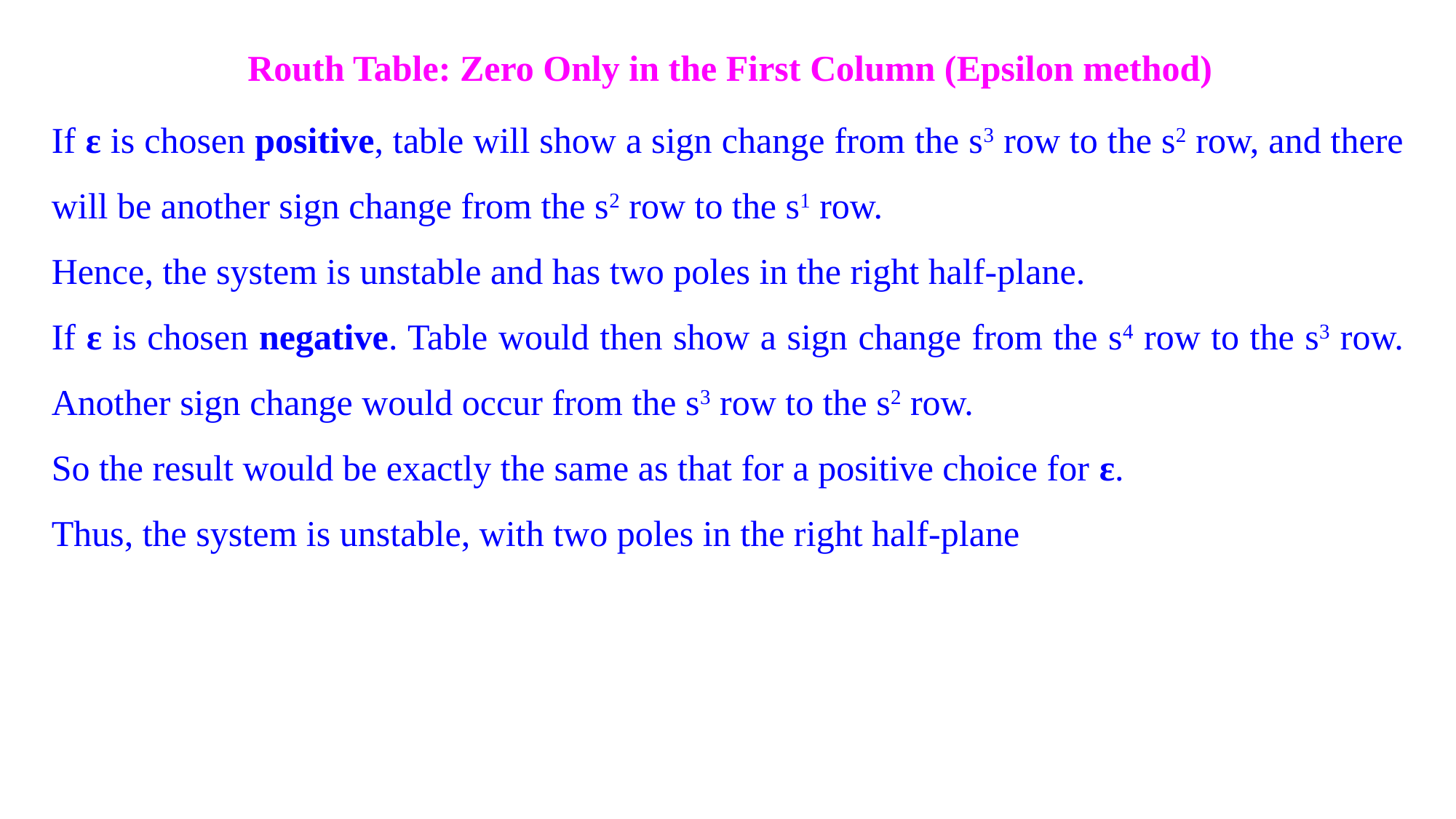

Routh Table: Zero Only in the First Column (Epsilon method)
If ε is chosen positive, table will show a sign change from the s3 row to the s2 row, and there will be another sign change from the s2 row to the s1 row.
Hence, the system is unstable and has two poles in the right half-plane.
If ε is chosen negative. Table would then show a sign change from the s4 row to the s3 row. Another sign change would occur from the s3 row to the s2 row.
So the result would be exactly the same as that for a positive choice for ε.
Thus, the system is unstable, with two poles in the right half-plane